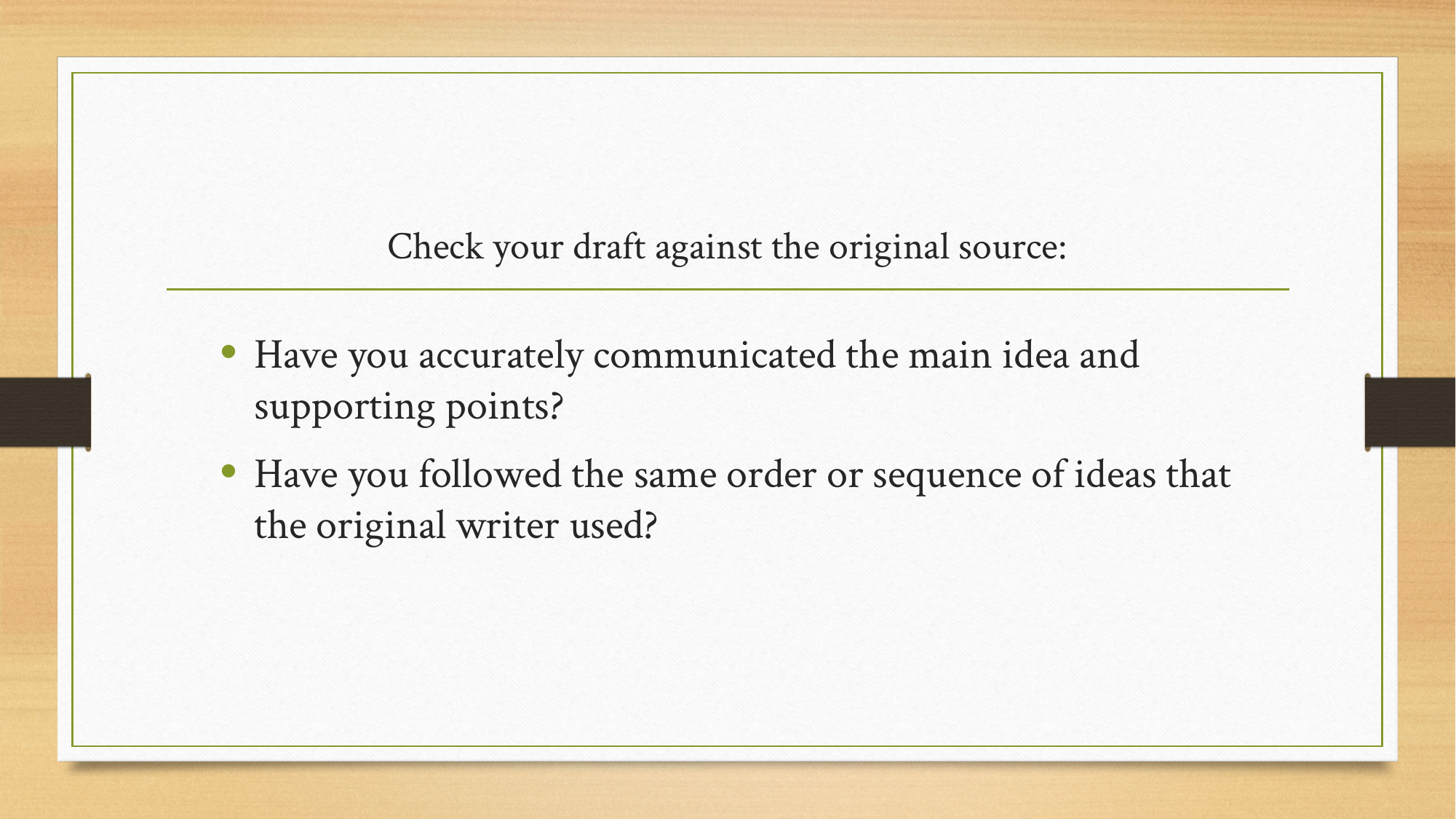

# Check your draft against the original source:
Have you accurately communicated the main idea and supporting points?
Have you followed the same order or sequence of ideas that the original writer used?